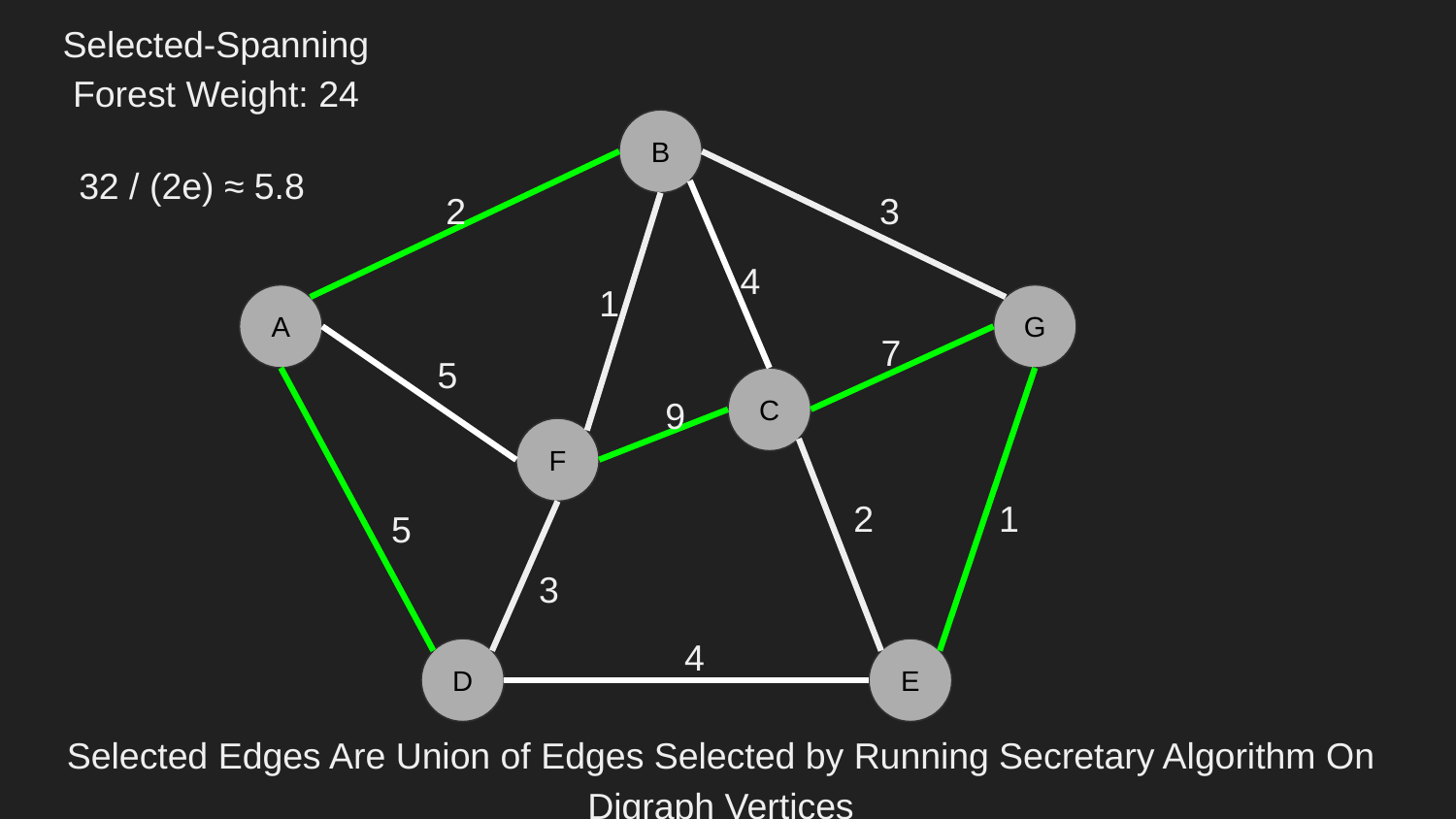

Selected-Spanning Forest Weight: 24

B
A
G
C
F
D
E
2
3
7

5
9
2
1

5

4
4
1
3

32 / (2e) ≈ 5.8

Selected Edges Are Union of Edges Selected by Running Secretary Algorithm On Digraph Vertices